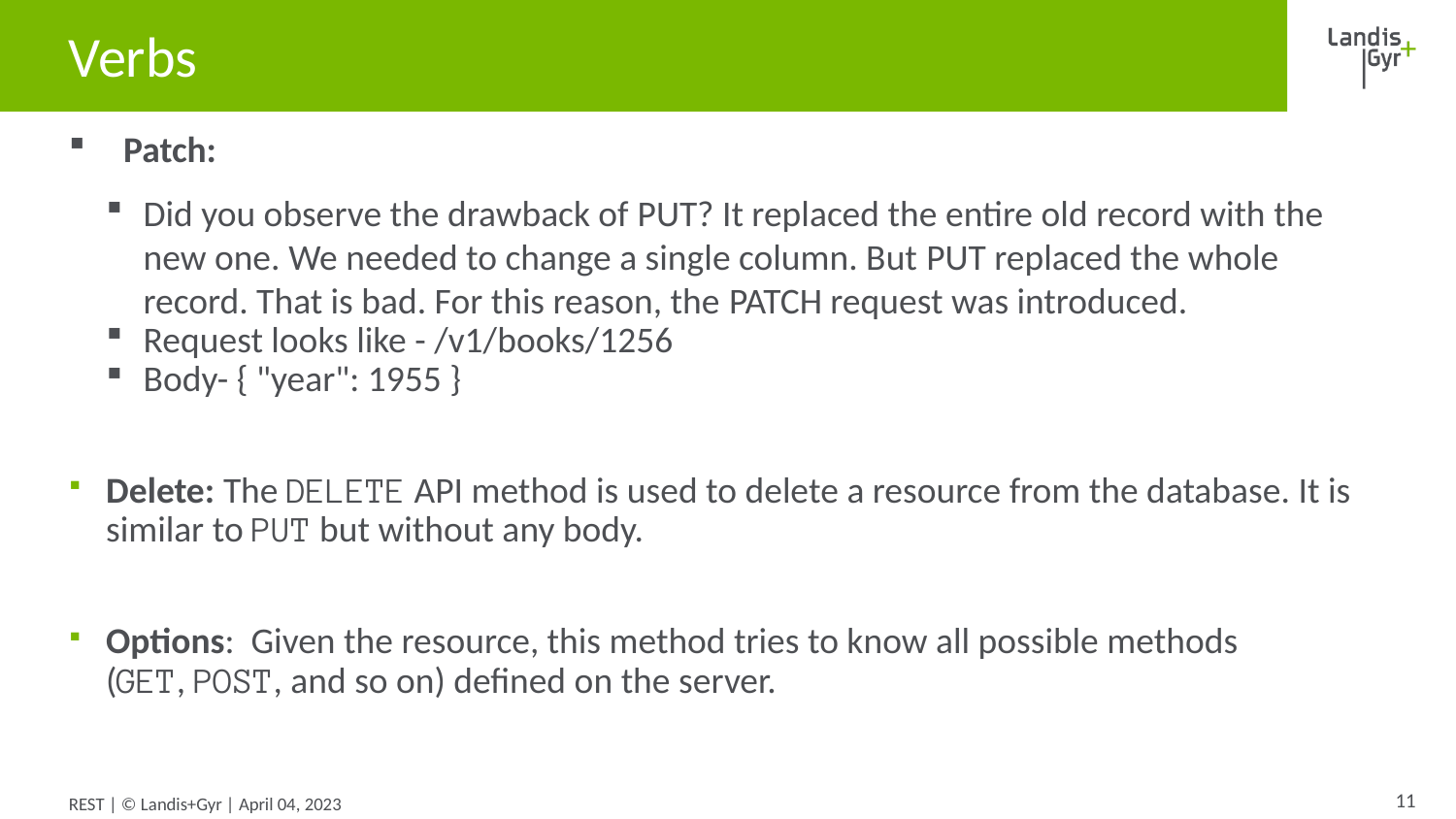

# Verbs
Patch:
Did you observe the drawback of PUT? It replaced the entire old record with the new one. We needed to change a single column. But PUT replaced the whole record. That is bad. For this reason, the PATCH request was introduced.
Request looks like - /v1/books/1256
Body- { "year": 1955 }

Delete: The DELETE API method is used to delete a resource from the database. It is similar to PUT but without any body.

Options:  Given the resource, this method tries to know all possible methods (GET, POST, and so on) defined on the server.

11